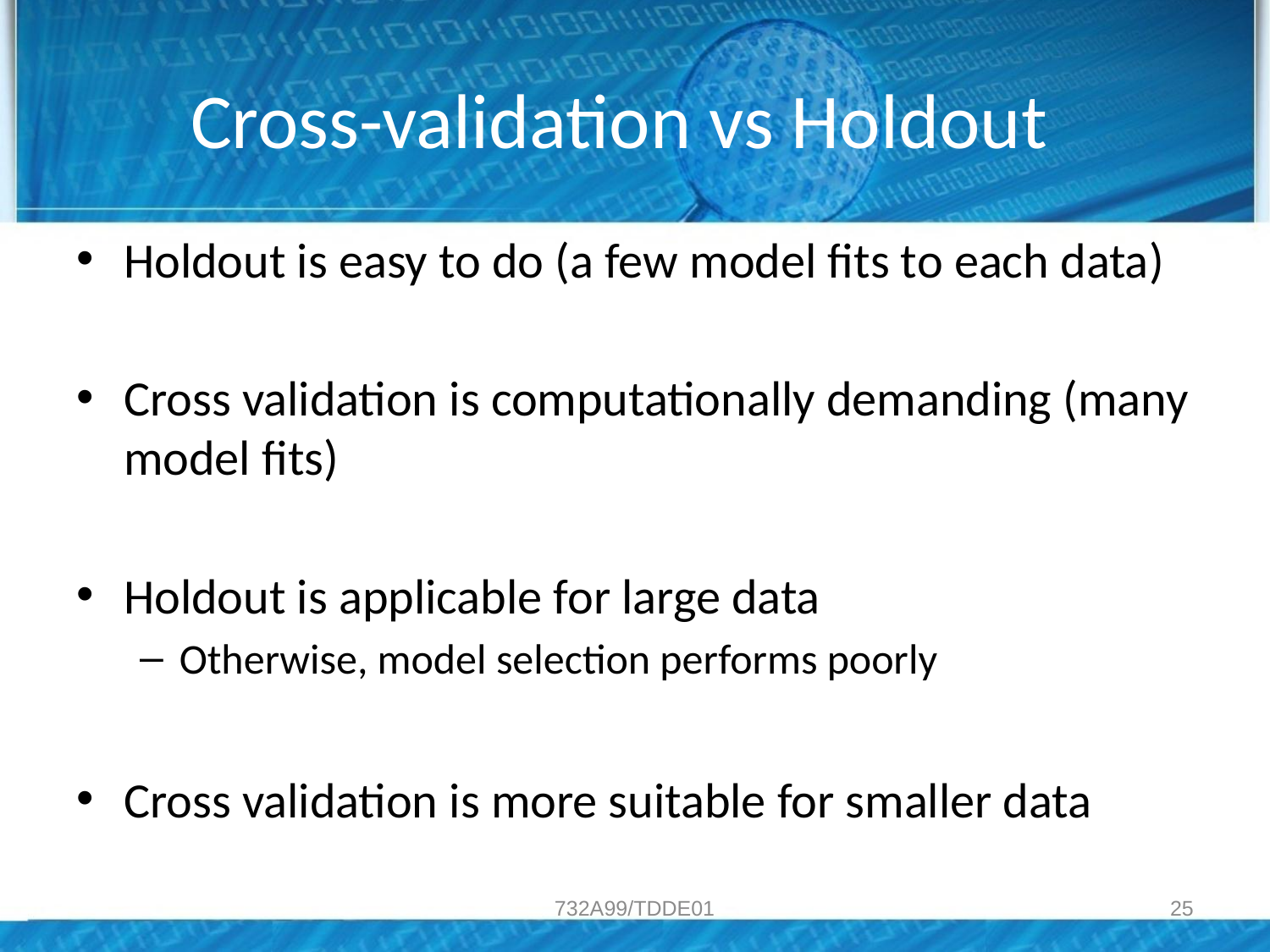

# Cross-validation vs Holdout
Holdout is easy to do (a few model fits to each data)

Cross validation is computationally demanding (many model fits)

Holdout is applicable for large data
Otherwise, model selection performs poorly

Cross validation is more suitable for smaller data
732A99/TDDE01
25